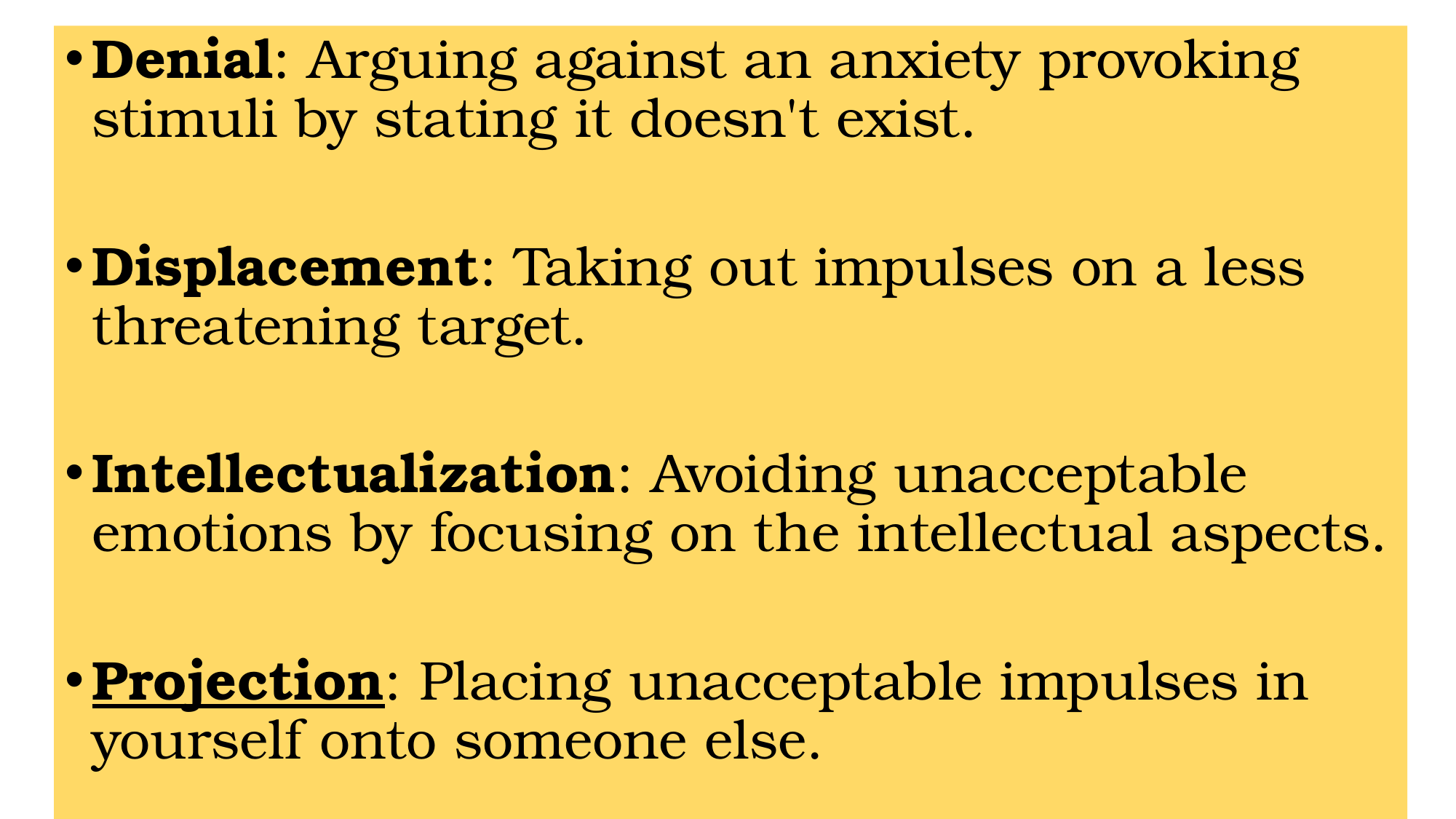

Denial: Arguing against an anxiety provoking stimuli by stating it doesn't exist.

Displacement: Taking out impulses on a less threatening target.

Intellectualization: Avoiding unacceptable emotions by focusing on the intellectual aspects.

Projection: Placing unacceptable impulses in yourself onto someone else.